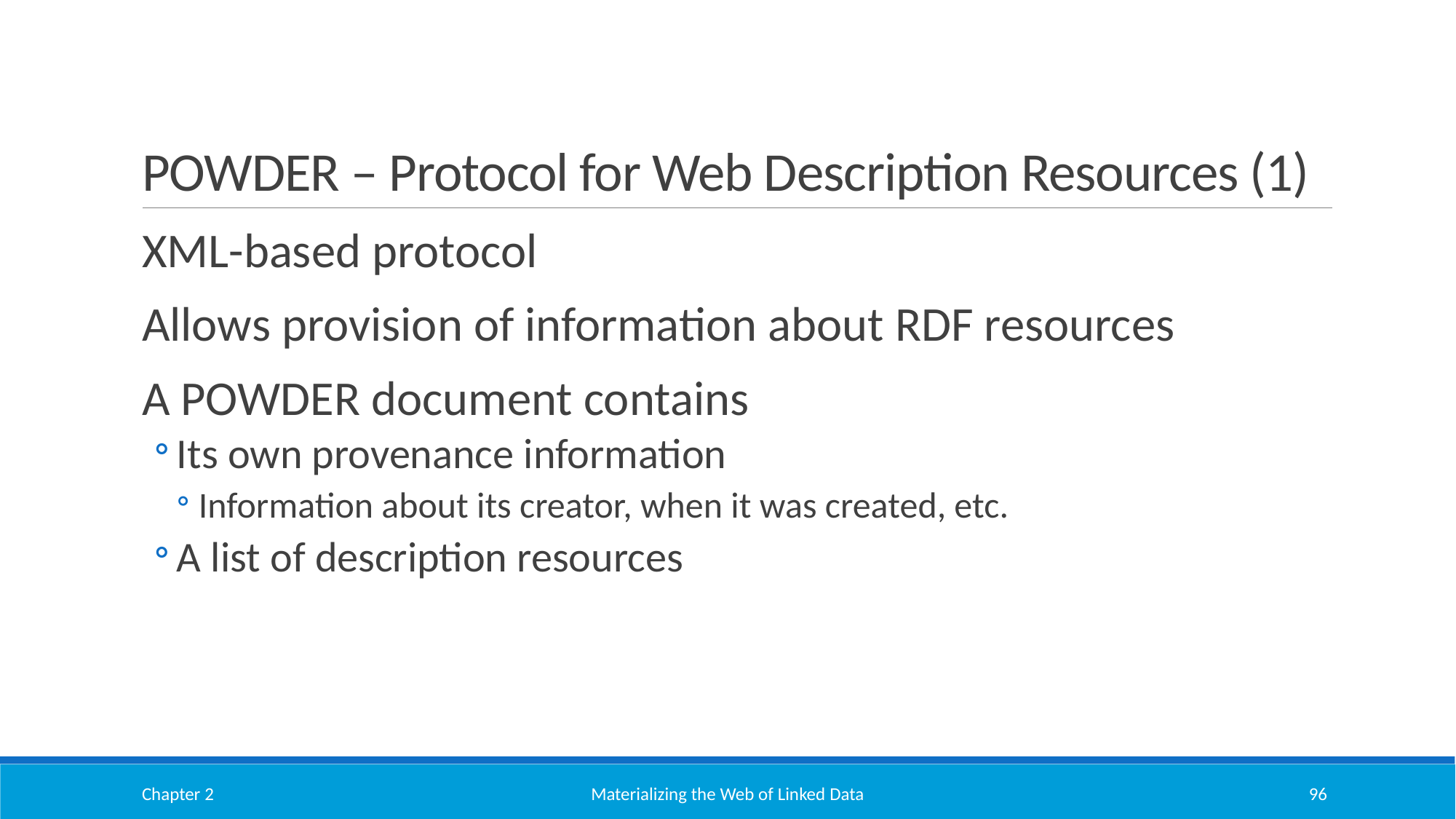

# POWDER – Protocol for Web Description Resources (1)
XML-based protocol
Allows provision of information about RDF resources
A POWDER document contains
Its own provenance information
Information about its creator, when it was created, etc.
A list of description resources
Chapter 2
Materializing the Web of Linked Data
96